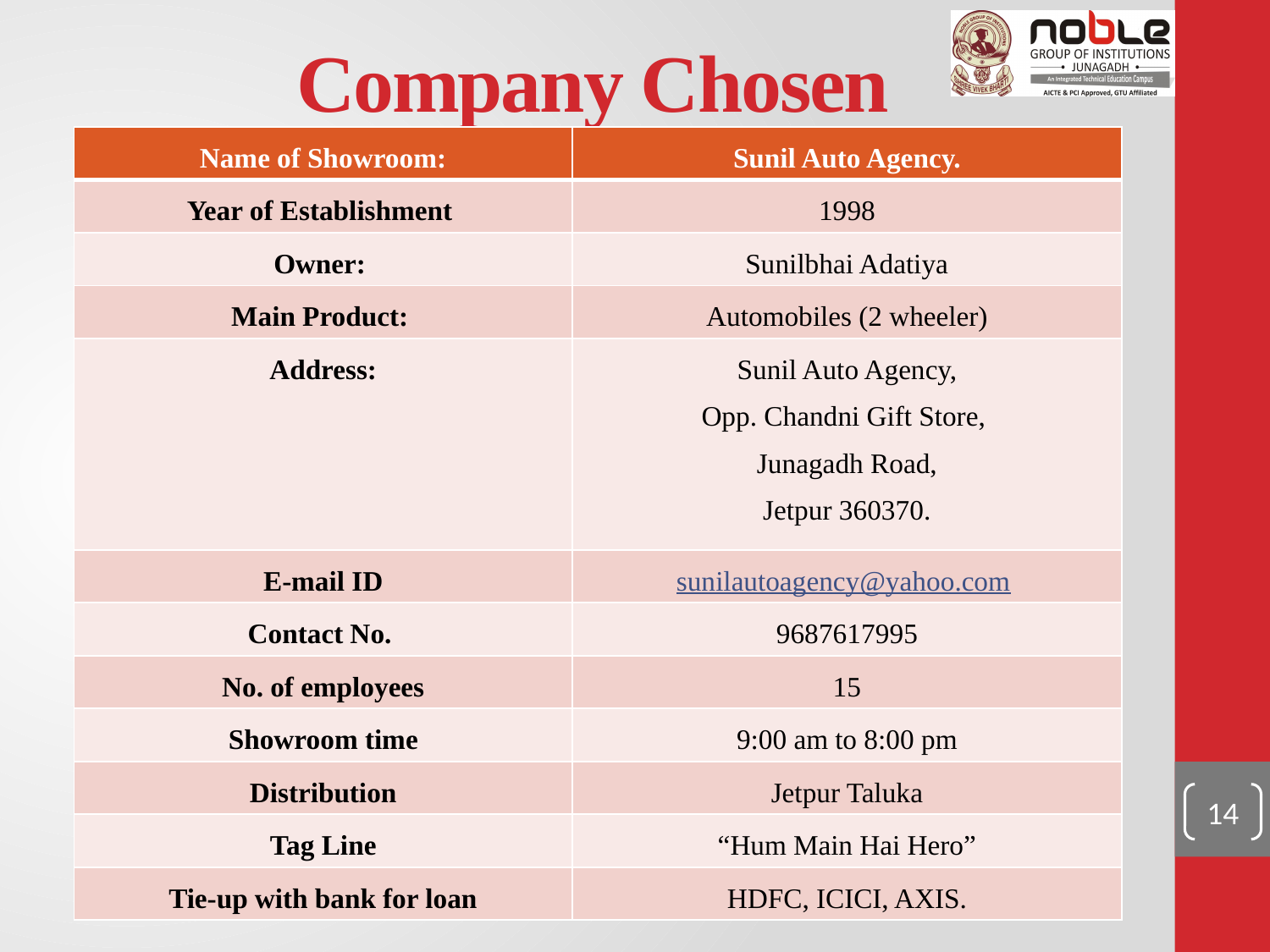

# Company Chosen
| Name of Showroom: | Sunil Auto Agency. |
| --- | --- |
| Year of Establishment | 1998 |
| Owner: | Sunilbhai Adatiya |
| Main Product: | Automobiles (2 wheeler) |
| Address: | Sunil Auto Agency, Opp. Chandni Gift Store, Junagadh Road, Jetpur 360370. |
| E-mail ID | sunilautoagency@yahoo.com |
| Contact No. | 9687617995 |
| No. of employees | 15 |
| Showroom time | 9:00 am to 8:00 pm |
| Distribution | Jetpur Taluka |
| Tag Line | “Hum Main Hai Hero” |
| Tie-up with bank for loan | HDFC, ICICI, AXIS. |
14